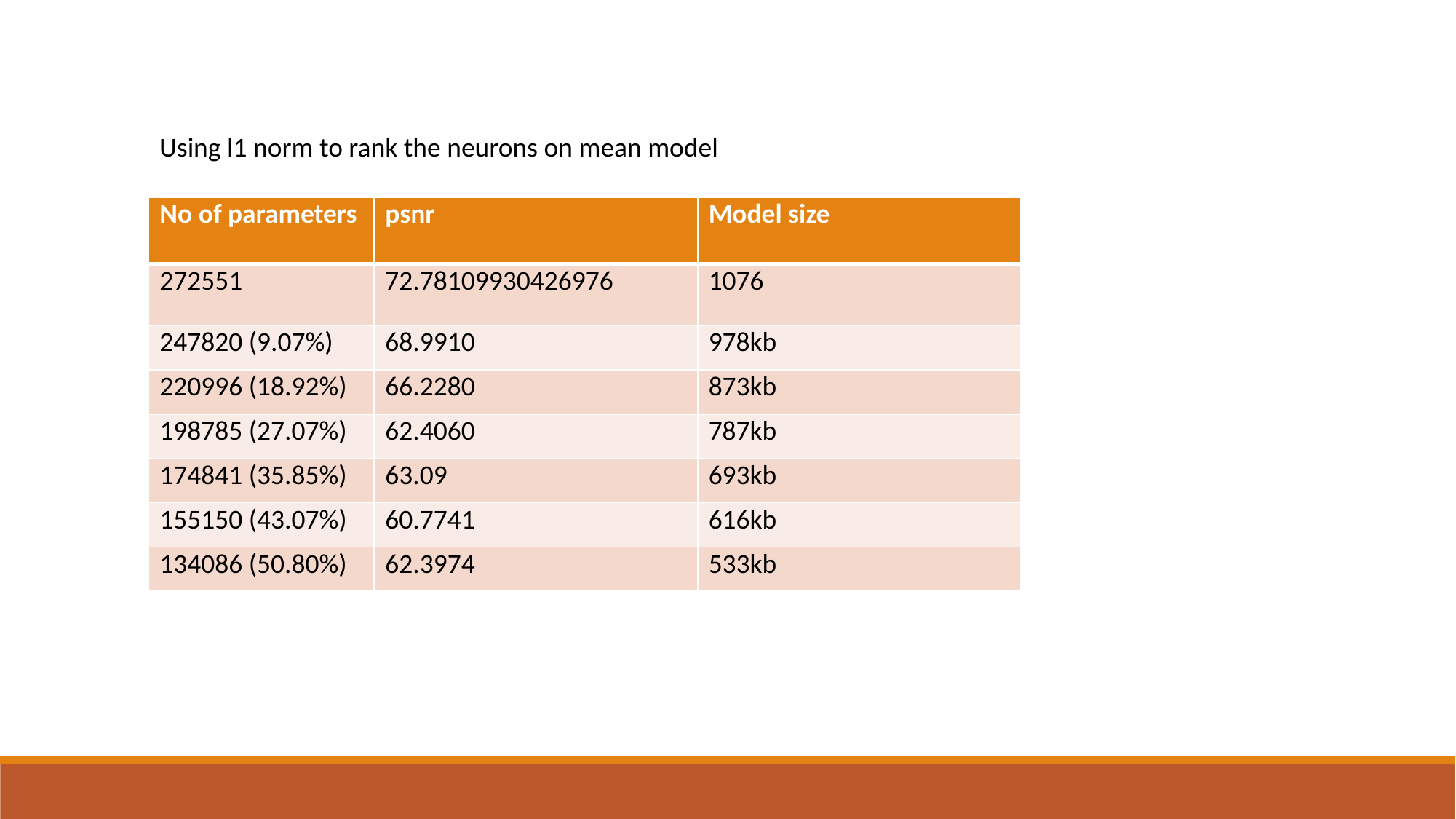

Using l1 norm to rank the neurons on mean model
| No of parameters | psnr | Model size |
| --- | --- | --- |
| 272551 | 72.78109930426976 | 1076 |
| 247820 (9.07%) | 68.9910 | 978kb |
| 220996 (18.92%) | 66.2280 | 873kb |
| 198785 (27.07%) | 62.4060 | 787kb |
| 174841 (35.85%) | 63.09 | 693kb |
| 155150 (43.07%) | 60.7741 | 616kb |
| 134086 (50.80%) | 62.3974 | 533kb |